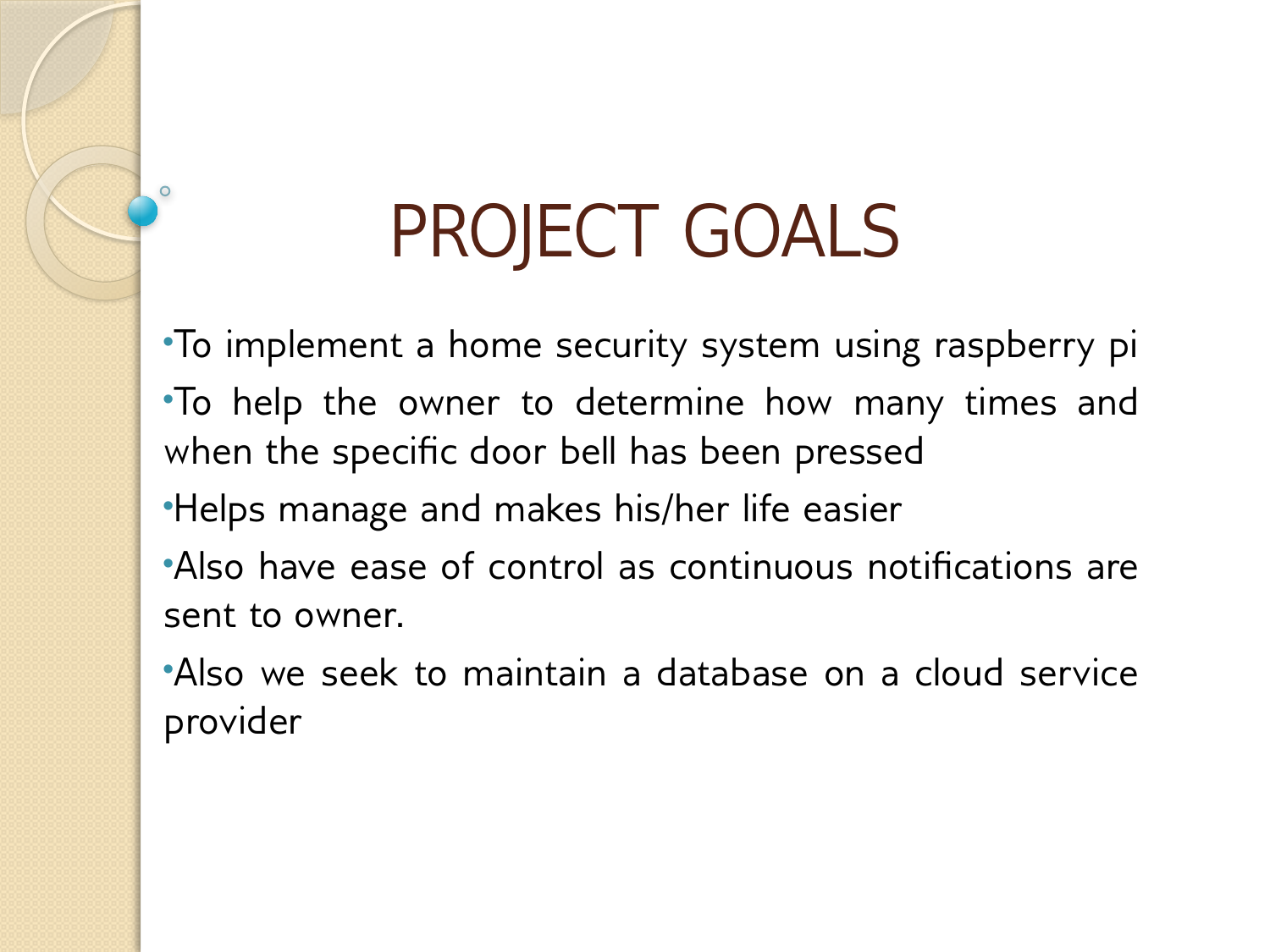

# PROJECT GOALS
To implement a home security system using raspberry pi
To help the owner to determine how many times and when the specific door bell has been pressed
Helps manage and makes his/her life easier
Also have ease of control as continuous notifications are sent to owner.
Also we seek to maintain a database on a cloud service provider